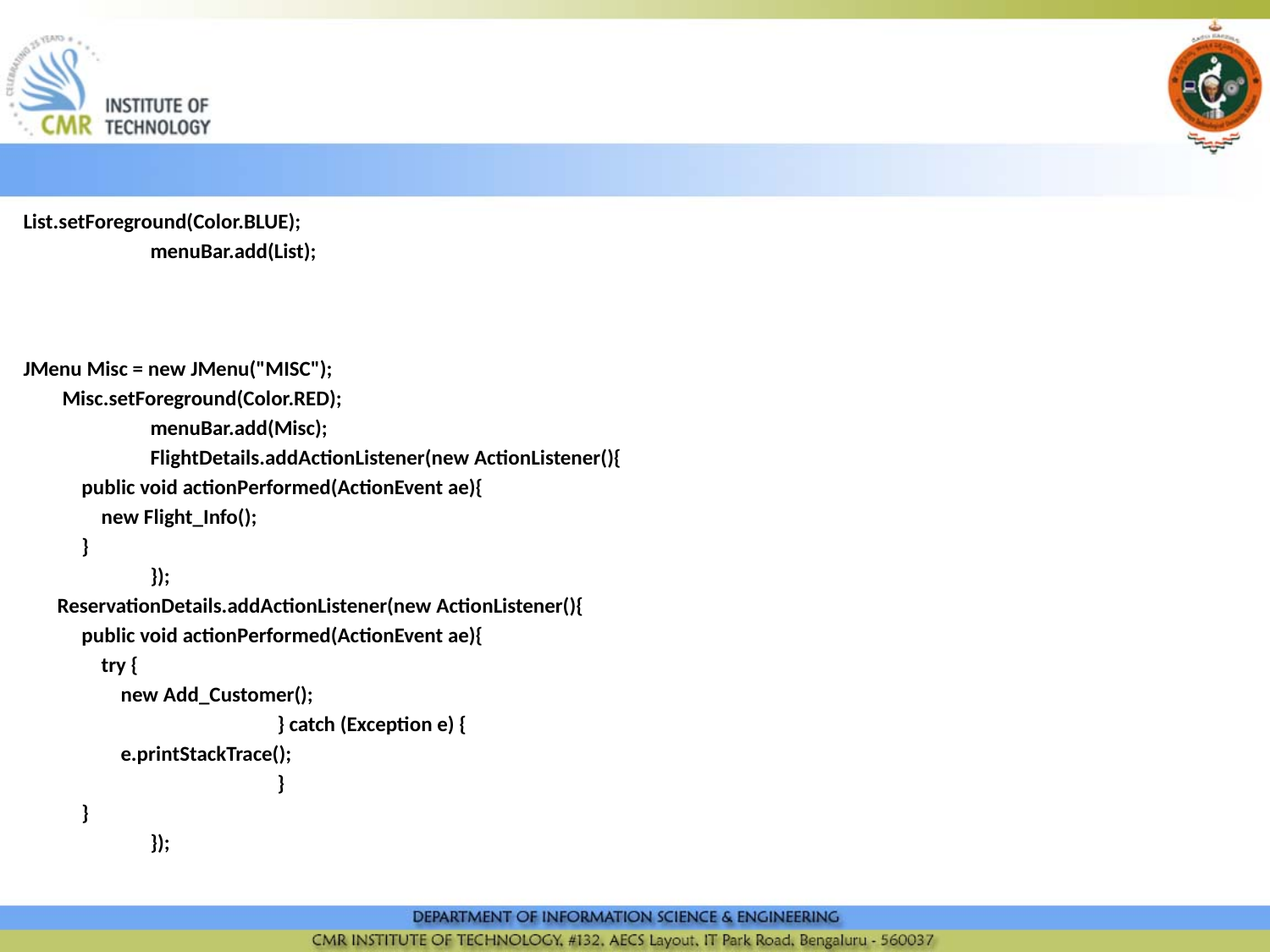

List.setForeground(Color.BLUE);
	menuBar.add(List);

JMenu Misc = new JMenu("MISC");
        Misc.setForeground(Color.RED);
	menuBar.add(Misc);
	FlightDetails.addActionListener(new ActionListener(){
            public void actionPerformed(ActionEvent ae){
                new Flight_Info();
            }
	});
       ReservationDetails.addActionListener(new ActionListener(){
            public void actionPerformed(ActionEvent ae){
                try {
                    new Add_Customer();
		} catch (Exception e) {
                    e.printStackTrace();
		}
            }
	});